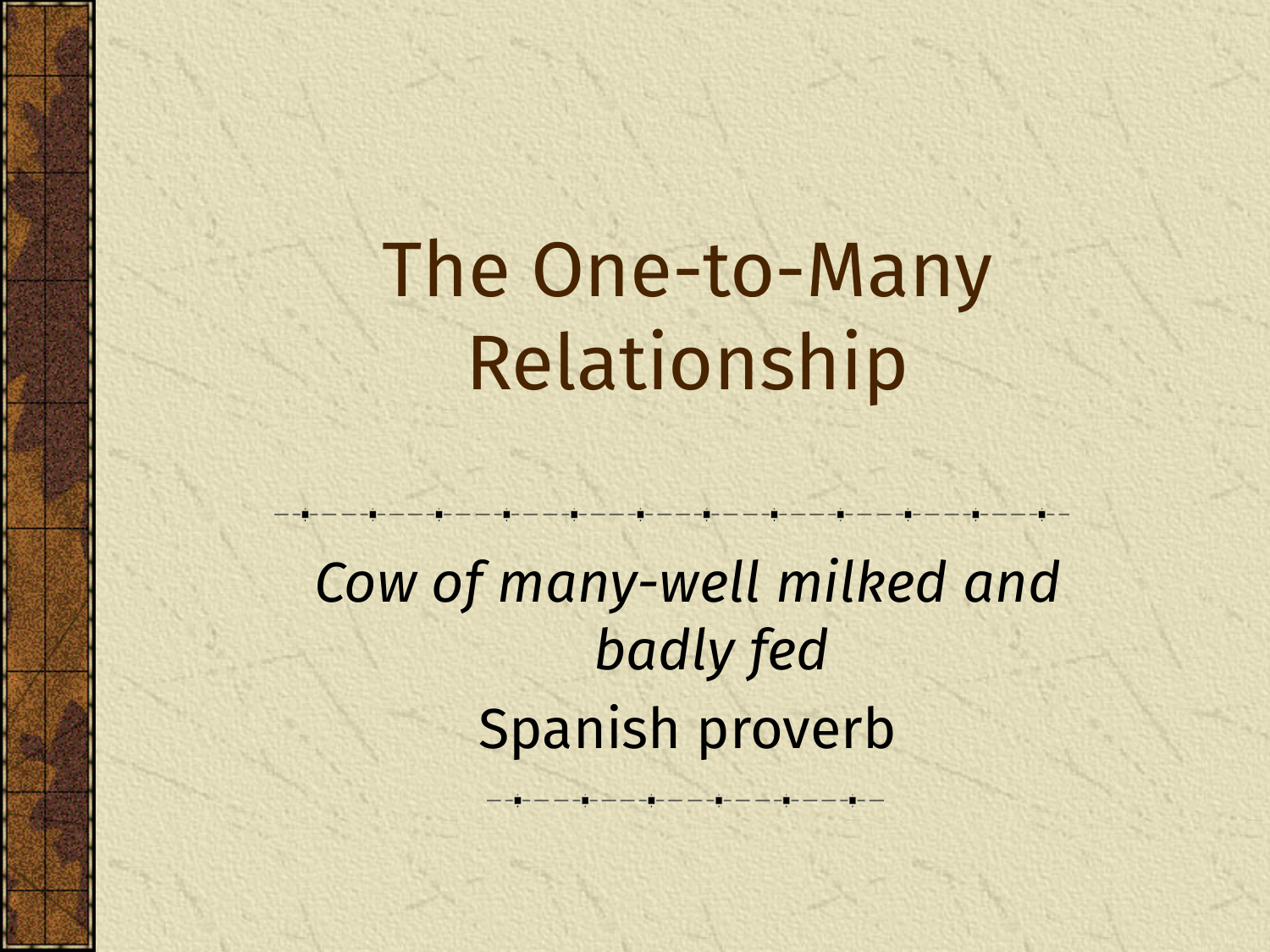

# The One-to-Many Relationship
Cow of many-well milked and badly fed
Spanish proverb